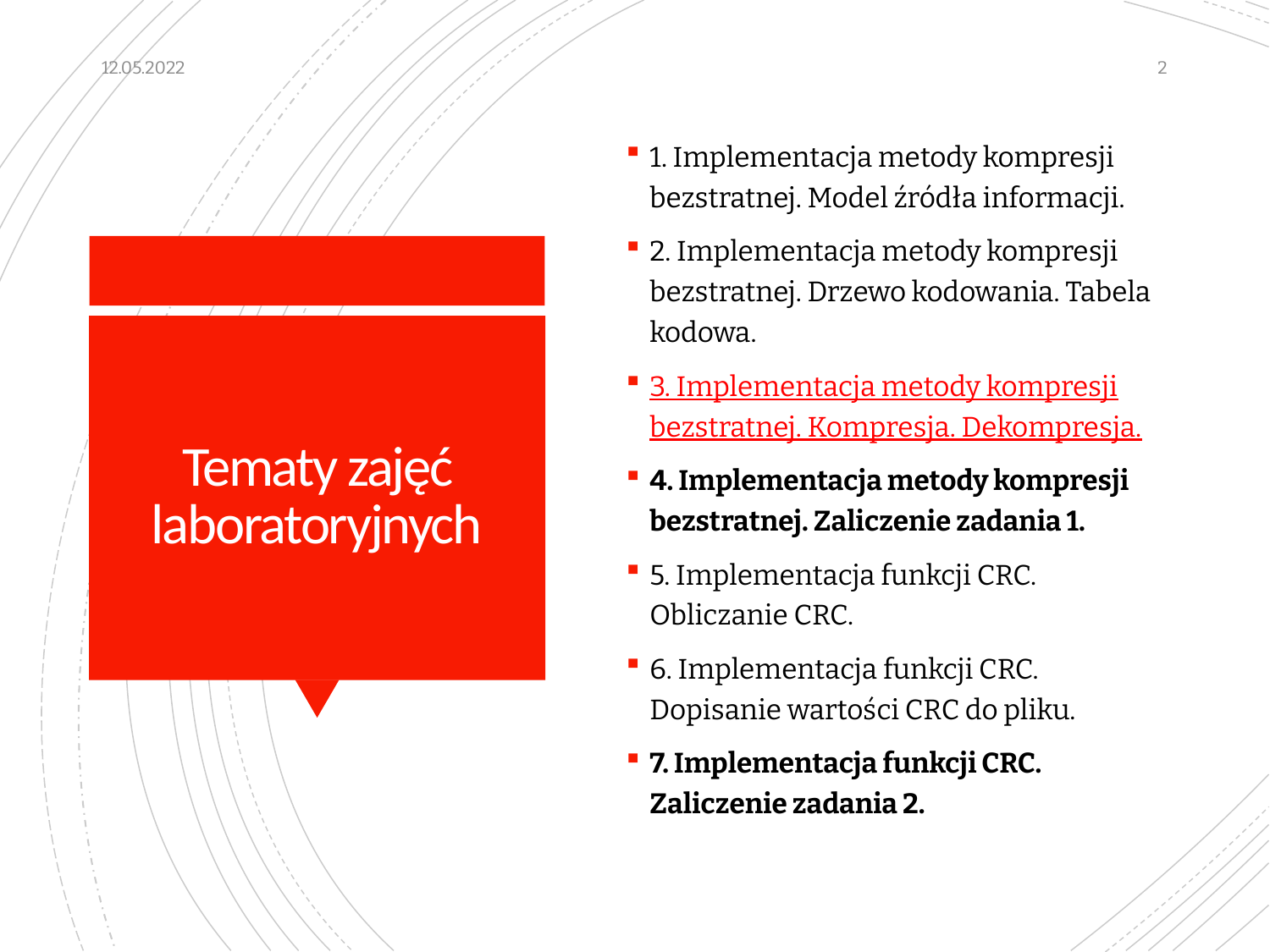

12.05.2022
2
1. Implementacja metody kompresji bezstratnej. Model źródła informacji.
2. Implementacja metody kompresji bezstratnej. Drzewo kodowania. Tabela kodowa.
3. Implementacja metody kompresji bezstratnej. Kompresja. Dekompresja.
4. Implementacja metody kompresji bezstratnej. Zaliczenie zadania 1.
5. Implementacja funkcji CRC. Obliczanie CRC.
6. Implementacja funkcji CRC. Dopisanie wartości CRC do pliku.
7. Implementacja funkcji CRC. Zaliczenie zadania 2.
# Tematy zajęć laboratoryjnych